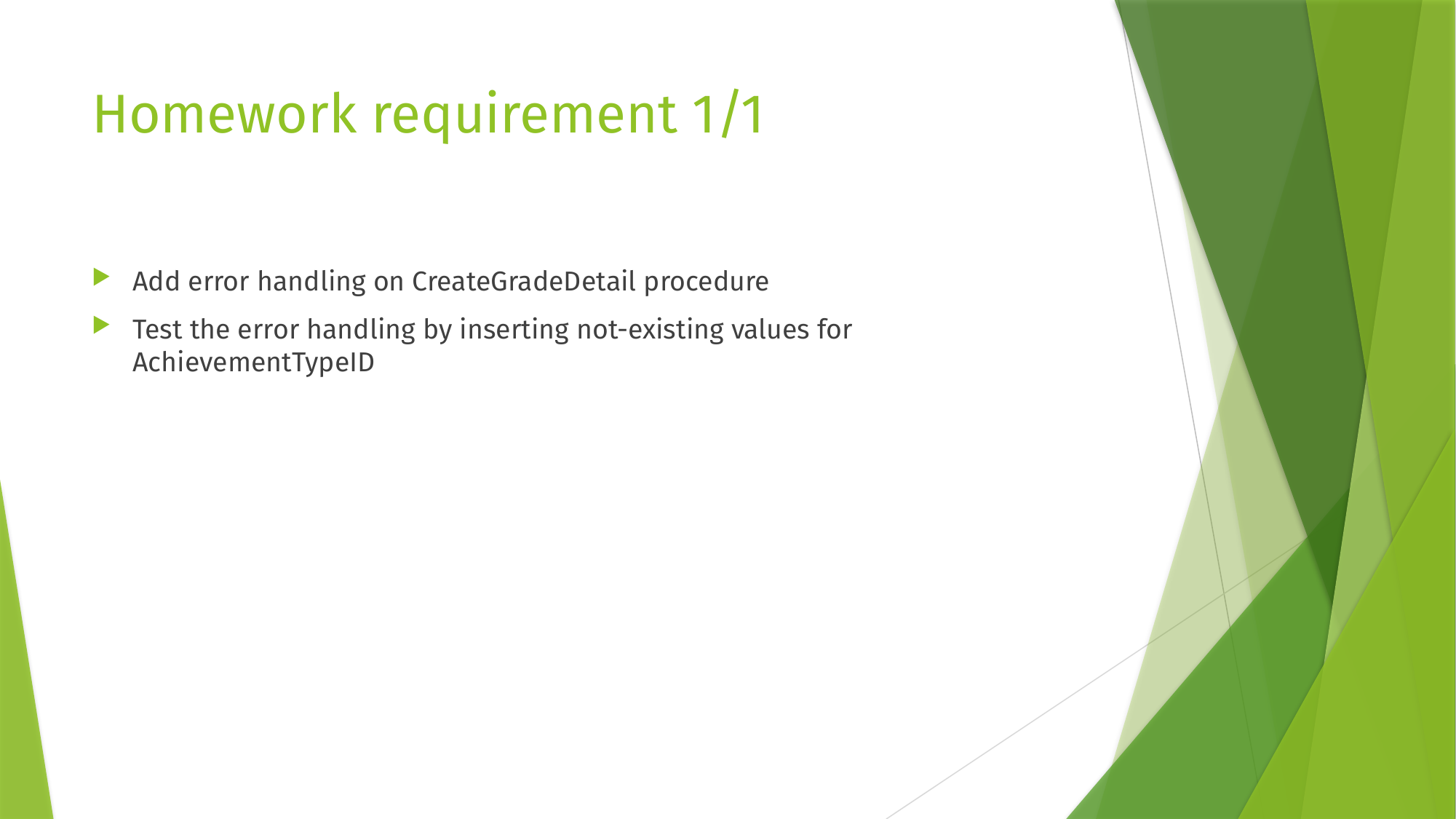

# Homework requirement 1/1
Add error handling on CreateGradeDetail procedure
Test the error handling by inserting not-existing values for AchievementTypeID